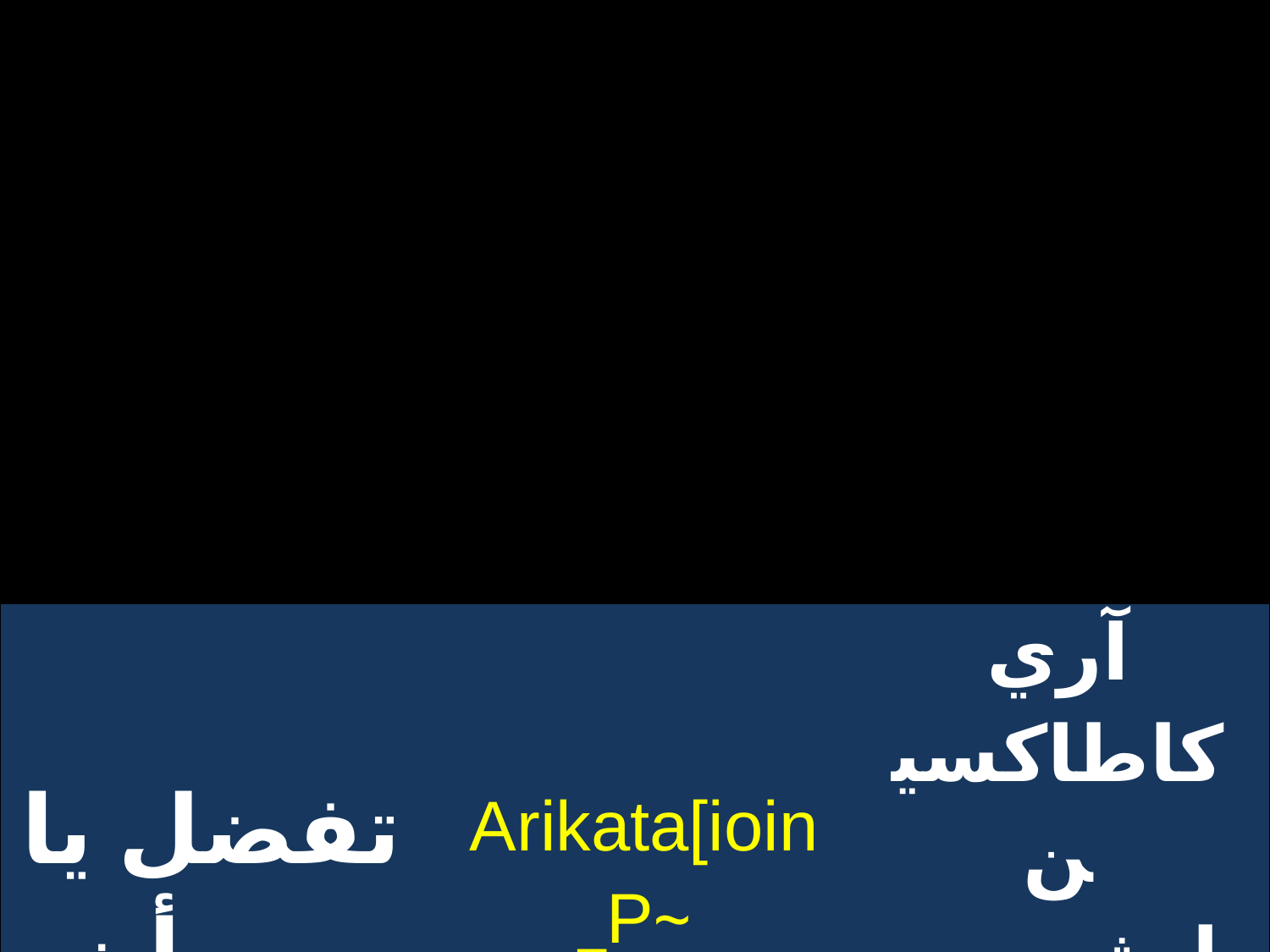

| تفضل يا رب أن تذكر | Arikata[ioin ~P\_ `ntekervmeu`i | آري كاطاكسين إبشويس إنتيك إيرإفميفئي |
| --- | --- | --- |